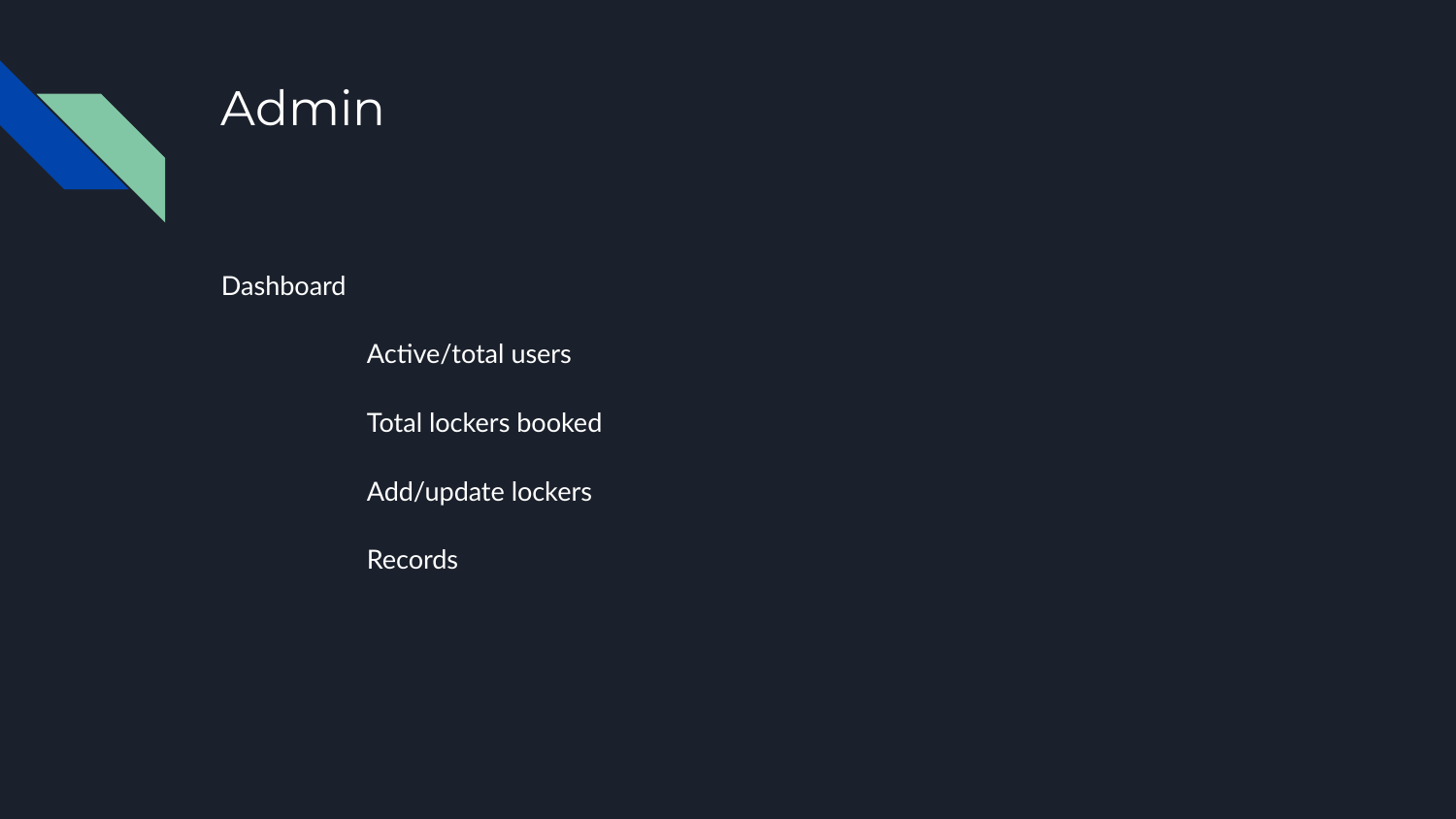

# Admin
Dashboard
	Active/total users
	Total lockers booked
	Add/update lockers
	Records